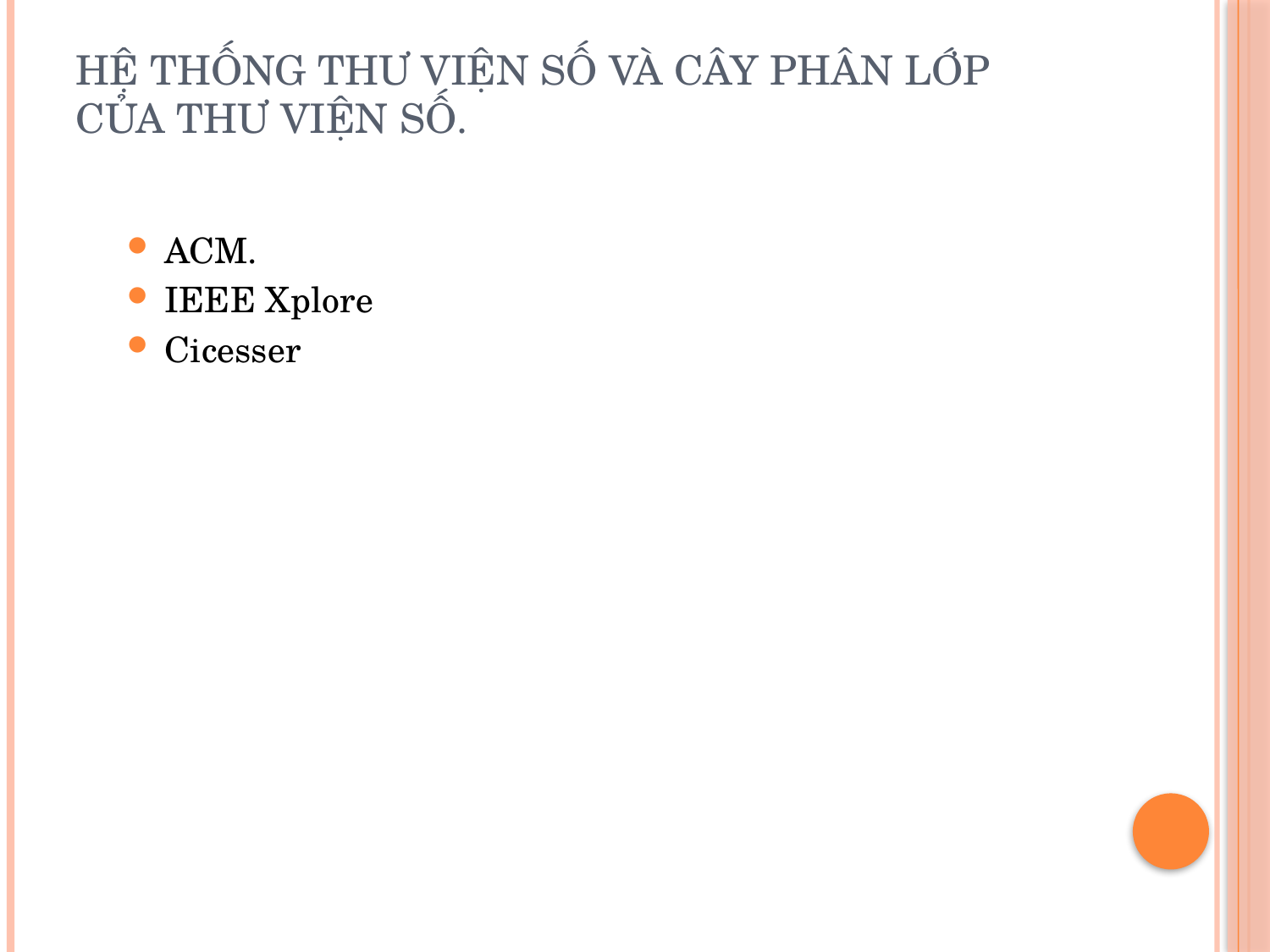

# Hệ thống thư viện số và cây phân lớp của thư viện số.
ACM.
IEEE Xplore
Cicesser